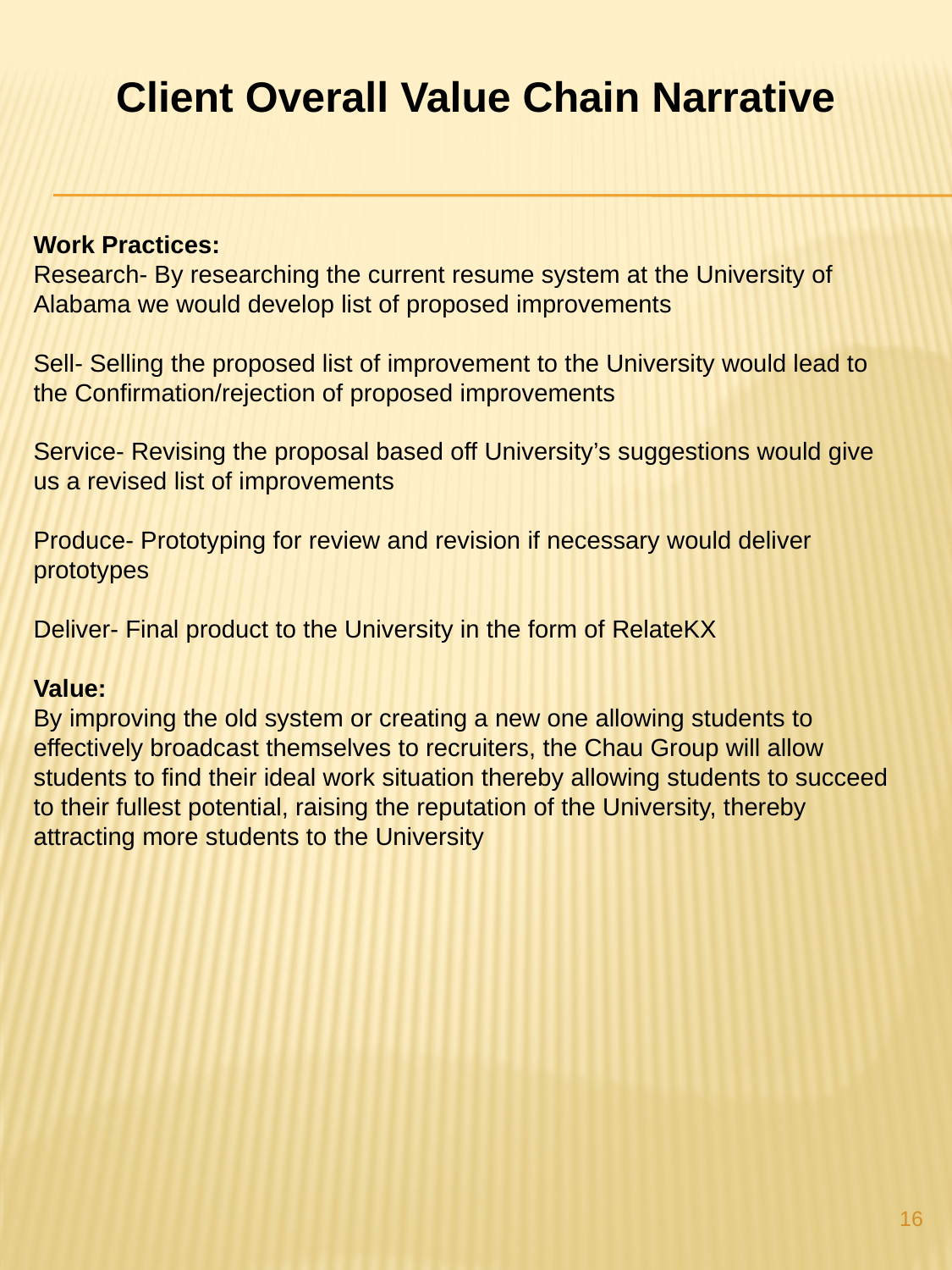

Client Overall Value Chain Narrative
Work Practices:
Research- By researching the current resume system at the University of Alabama we would develop list of proposed improvements

Sell- Selling the proposed list of improvement to the University would lead to the Confirmation/rejection of proposed improvements

Service- Revising the proposal based off University’s suggestions would give us a revised list of improvements

Produce- Prototyping for review and revision if necessary would deliver prototypes

Deliver- Final product to the University in the form of RelateKX

Value:
By improving the old system or creating a new one allowing students to effectively broadcast themselves to recruiters, the Chau Group will allow students to find their ideal work situation thereby allowing students to succeed to their fullest potential, raising the reputation of the University, thereby attracting more students to the University

16